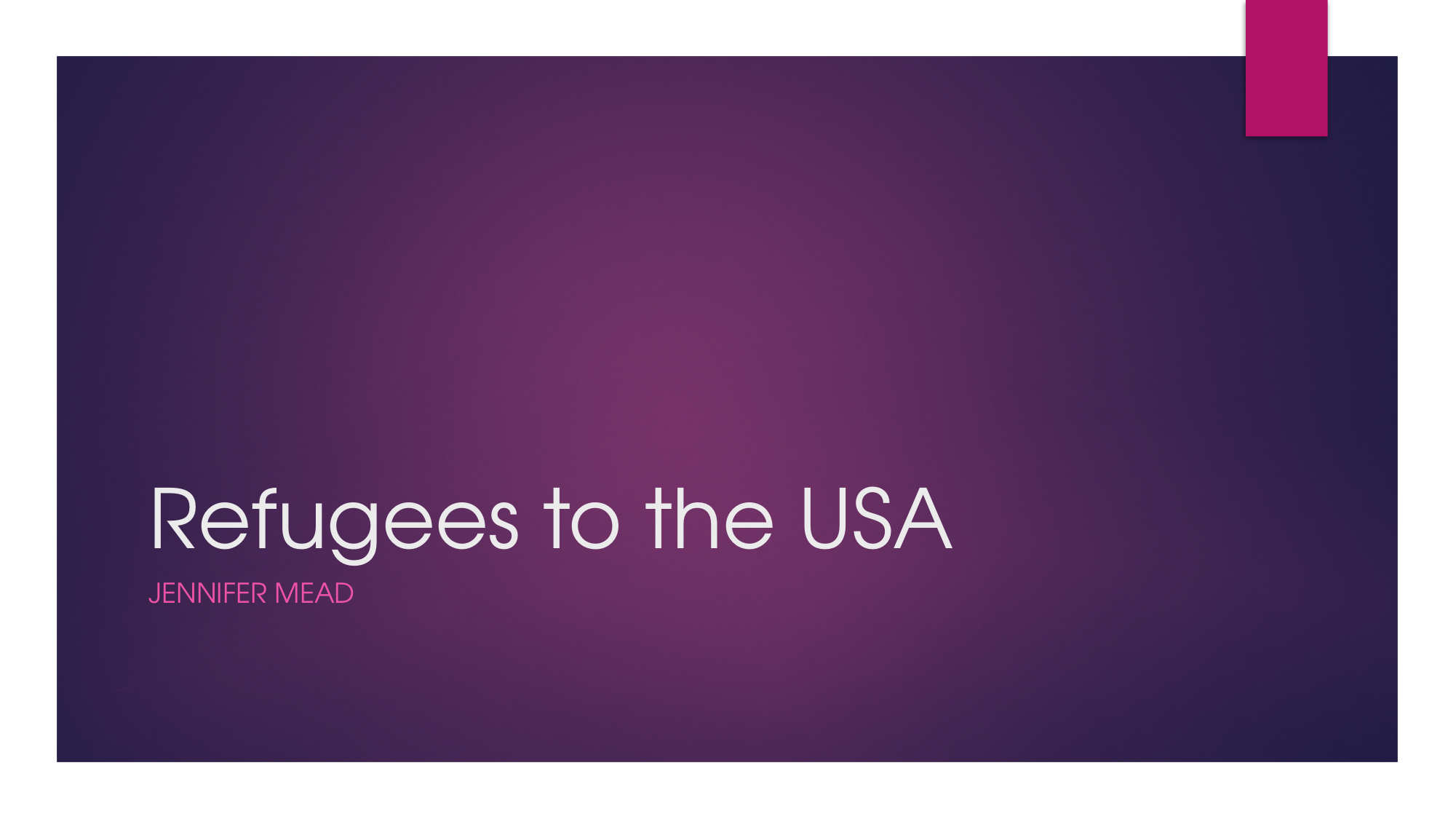

# Refugees to the USA
Jennifer Mead